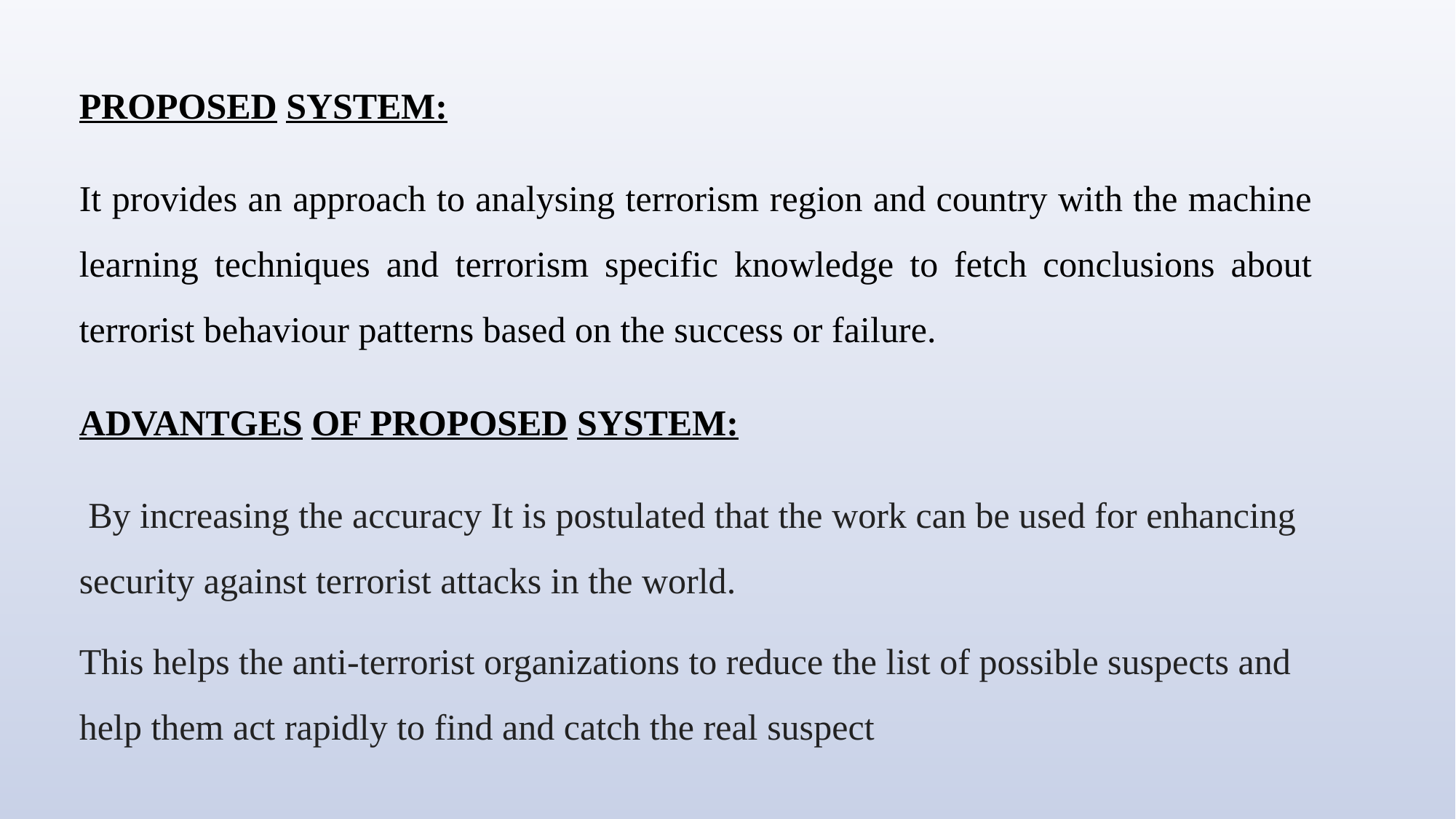

PROPOSED SYSTEM:
It provides an approach to analysing terrorism region and country with the machine learning techniques and terrorism specific knowledge to fetch conclusions about terrorist behaviour patterns based on the success or failure.
ADVANTGES OF PROPOSED SYSTEM:
 By increasing the accuracy It is postulated that the work can be used for enhancing security against terrorist attacks in the world.
This helps the anti-terrorist organizations to reduce the list of possible suspects and help them act rapidly to find and catch the real suspect